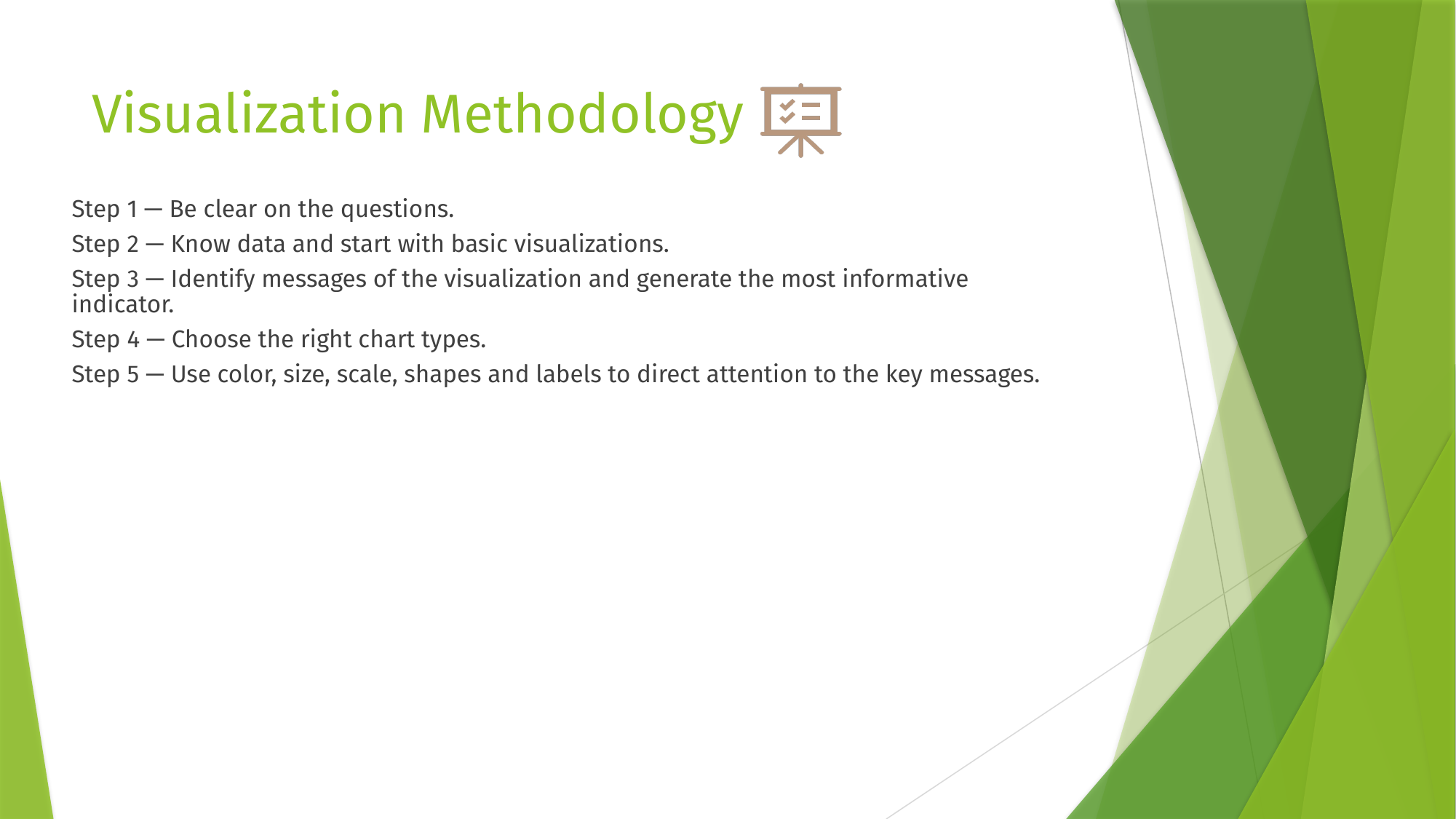

# Visualization Methodology

Step 1 — Be clear on the questions.
Step 2 — Know data and start with basic visualizations.
Step 3 — Identify messages of the visualization and generate the most informative indicator.
Step 4 — Choose the right chart types.
Step 5 — Use color, size, scale, shapes and labels to direct attention to the key messages.